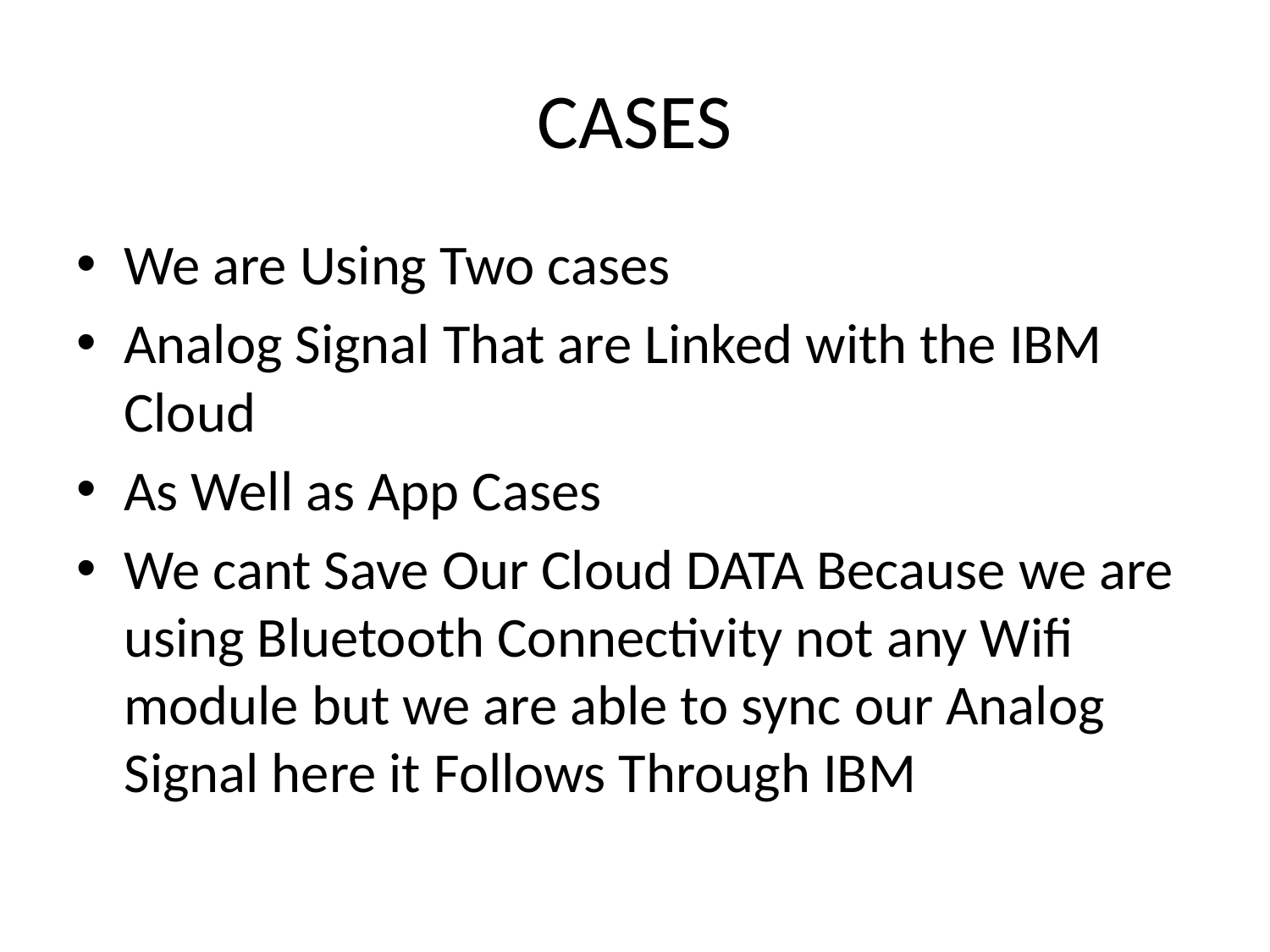

# CASES
We are Using Two cases
Analog Signal That are Linked with the IBM Cloud
As Well as App Cases
We cant Save Our Cloud DATA Because we are using Bluetooth Connectivity not any Wifi module but we are able to sync our Analog Signal here it Follows Through IBM